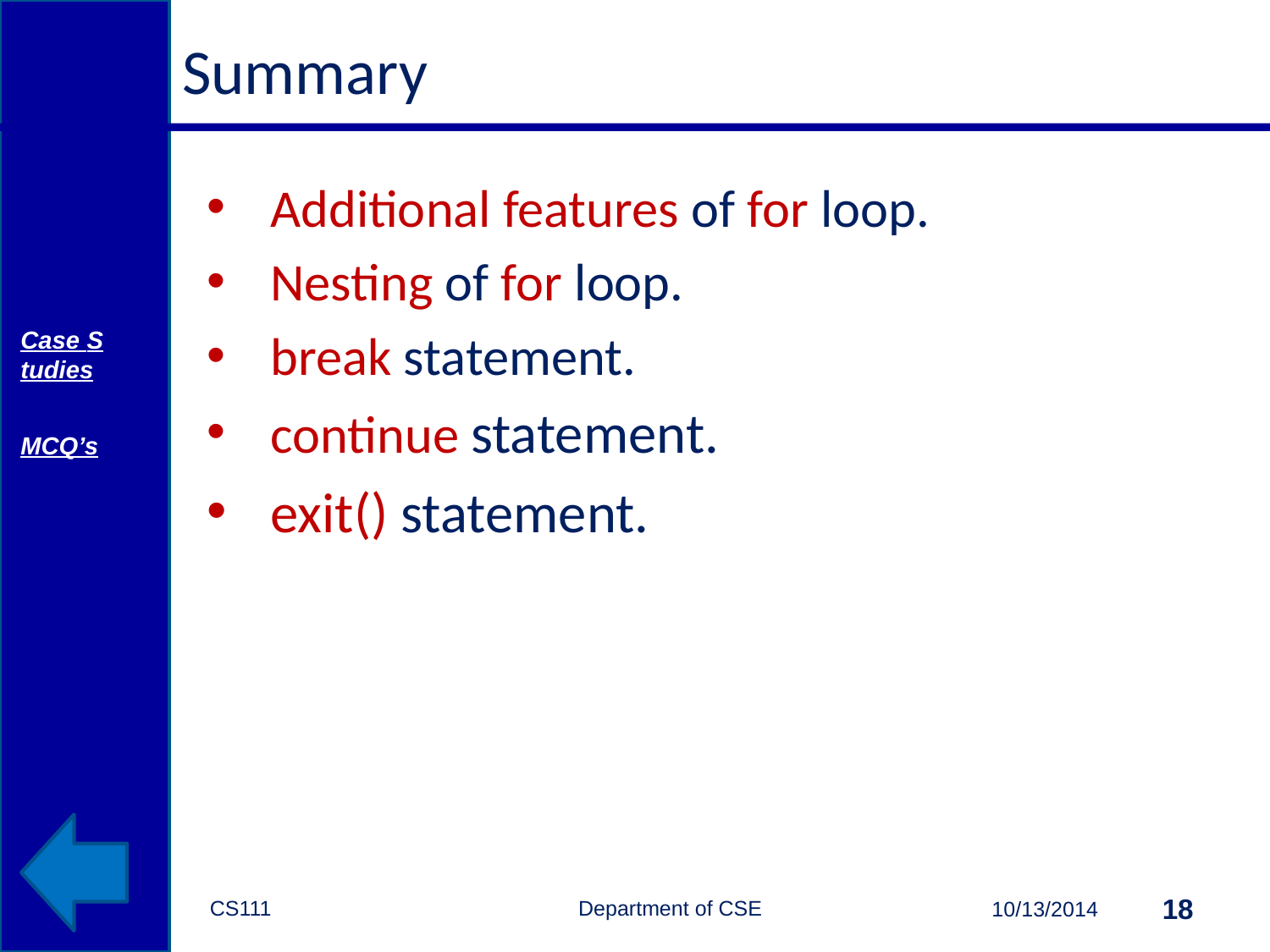

# Summary
Additional features of for loop.
Nesting of for loop.
break statement.
continue statement.
exit() statement.

Case Studies

MCQ’s

CS111                                                    Department of CSE
18
10/13/2014